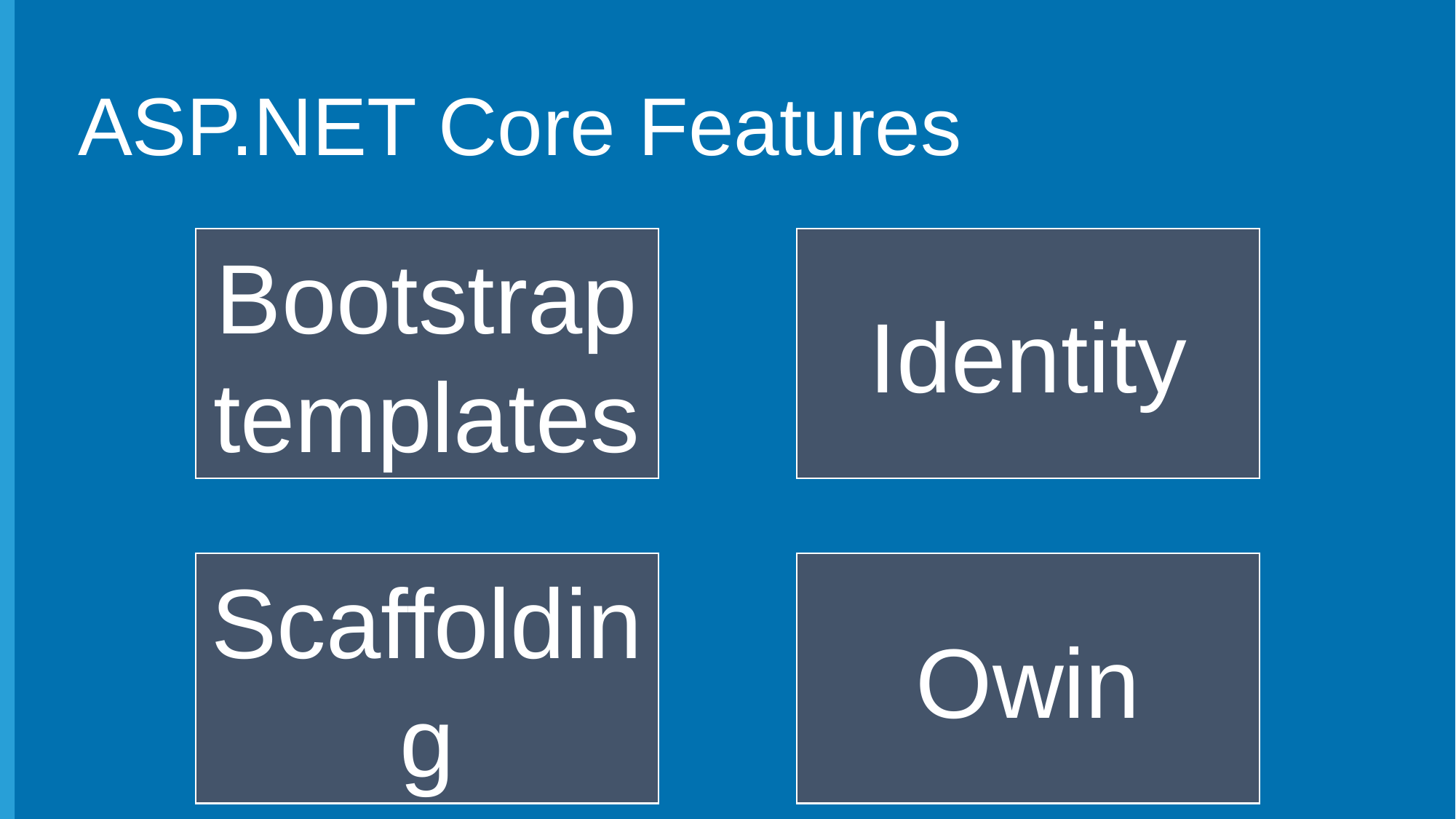

# ASP.NET Core Features
Bootstrap templates
Identity
Scaffolding
Owin